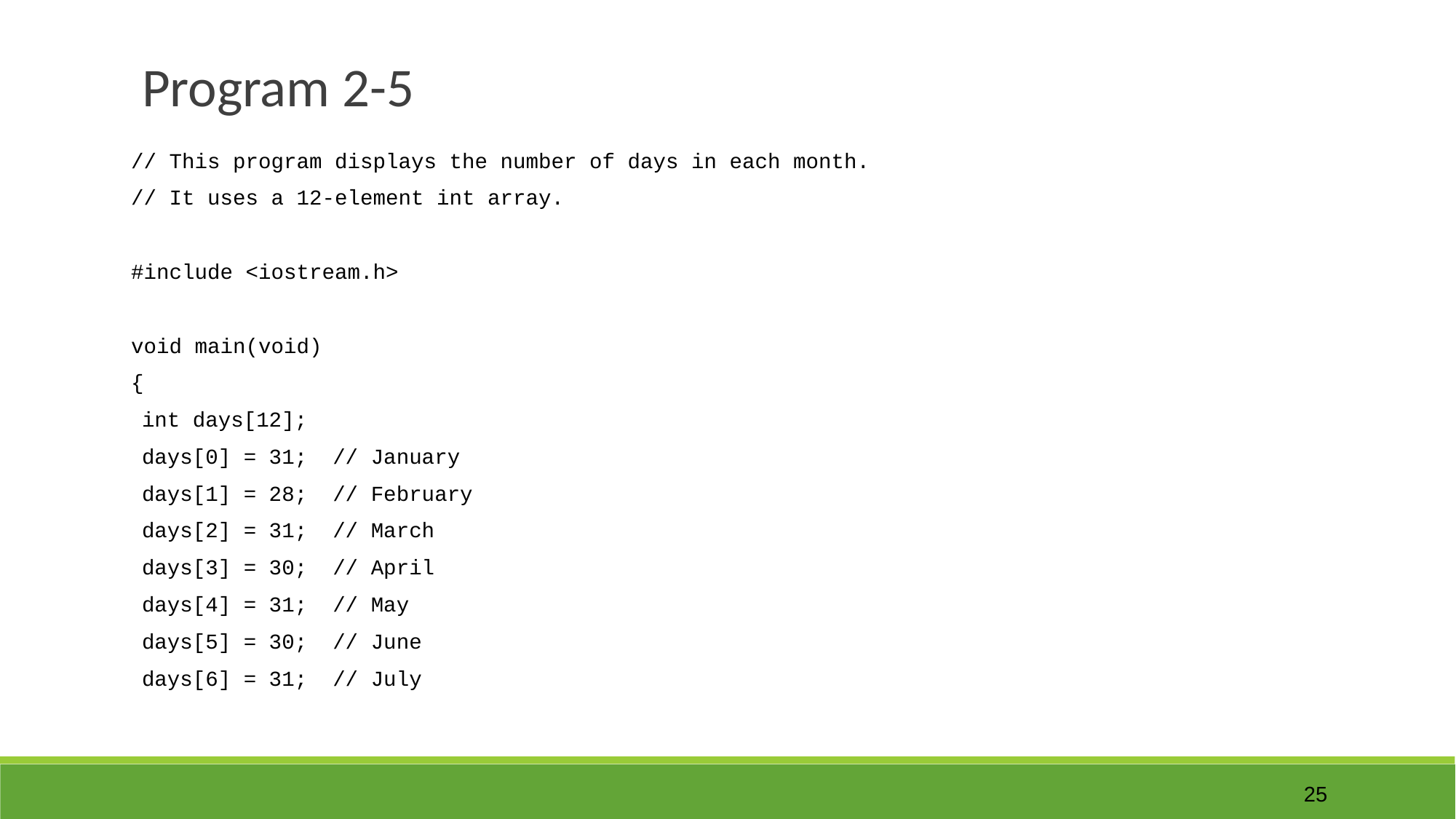

Program 2-5
// This program displays the number of days in each month.
// It uses a 12-element int array.

#include <iostream.h>

void main(void)
{
	int days[12];
	days[0] = 31;  // January
	days[1] = 28;  // February
	days[2] = 31;  // March
	days[3] = 30;  // April
	days[4] = 31;  // May
	days[5] = 30;  // June
	days[6] = 31;  // July
25